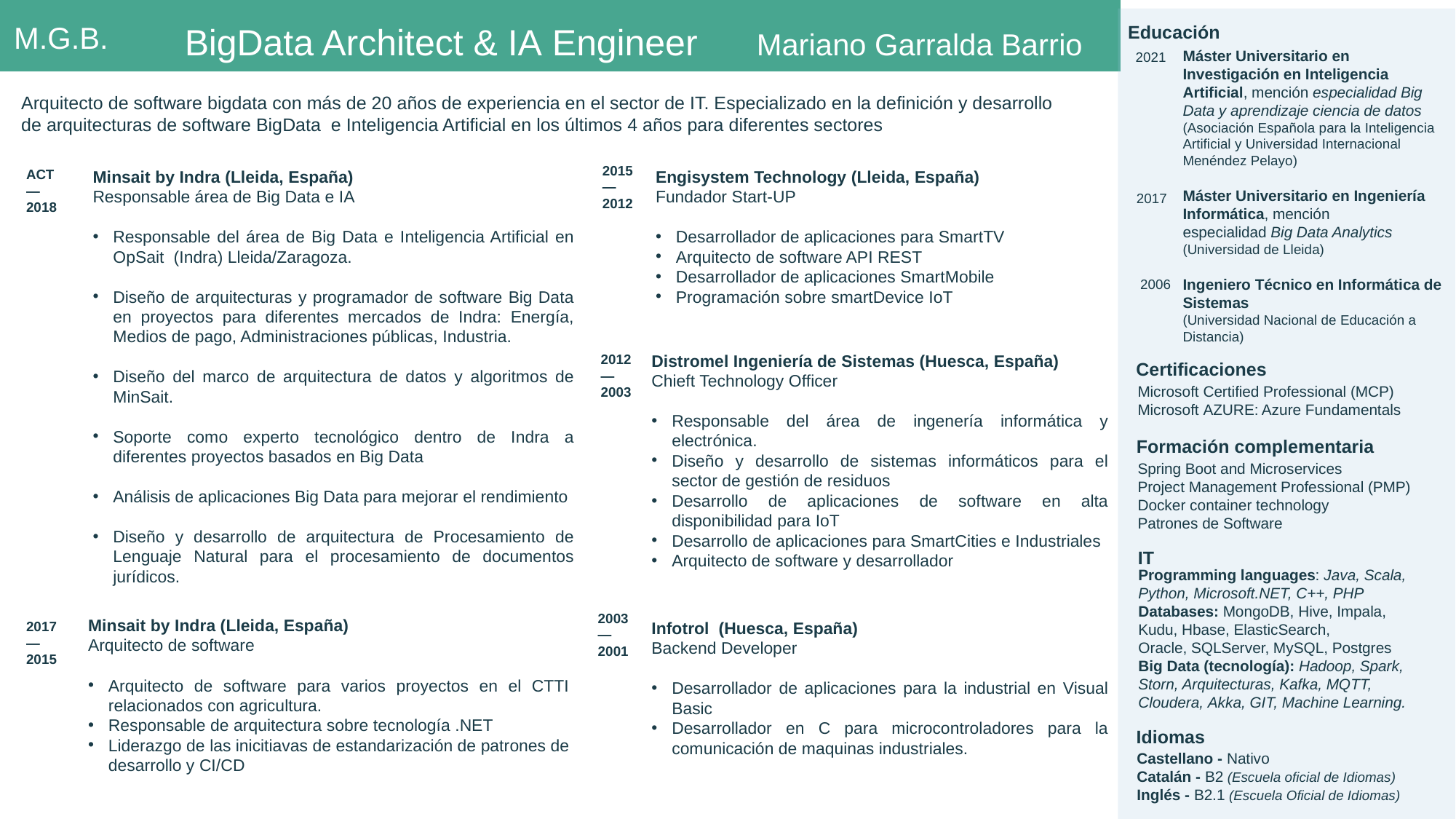

M.G.B.
BigData Architect & IA Engineer
Educación
Mariano Garralda Barrio
Máster Universitario en Investigación en Inteligencia Artificial, mención especialidad Big Data y aprendizaje ciencia de datos
(Asociación Española para la Inteligencia Artificial y Universidad Internacional Menéndez Pelayo)

Máster Universitario en Ingeniería Informática, mención especialidad Big Data Analytics
(Universidad de Lleida)

Ingeniero Técnico en Informática de Sistemas
(Universidad Nacional de Educación a Distancia)
2021
Arquitecto de software bigdata con más de 20 años de experiencia en el sector de IT. Especializado en la definición y desarrollo de arquitecturas de software BigData  e Inteligencia Artificial en los últimos 4 años para diferentes sectores
2015
—
2012

ACT
—
2018

Minsait by Indra (Lleida, España)
Responsable área de Big Data e IA

Responsable del área de Big Data e Inteligencia Artificial en OpSait  (Indra) Lleida/Zaragoza.

Diseño de arquitecturas y programador de software Big Data en proyectos para diferentes mercados de Indra: Energía, Medios de pago, Administraciones públicas, Industria.

Diseño del marco de arquitectura de datos y algoritmos de MinSait.

Soporte como experto tecnológico dentro de Indra a diferentes proyectos basados en Big Data

Análisis de aplicaciones Big Data para mejorar el rendimiento

Diseño y desarrollo de arquitectura de Procesamiento de Lenguaje Natural para el procesamiento de documentos jurídicos.

Engisystem Technology (Lleida, España)
Fundador Start-UP

Desarrollador de aplicaciones para SmartTV
Arquitecto de software API REST
Desarrollador de aplicaciones SmartMobile
Programación sobre smartDevice IoT
2017
2006
Distromel Ingeniería de Sistemas (Huesca, España)
Chieft Technology Officer

Responsable del área de ingenería informática y electrónica.
Diseño y desarrollo de sistemas informáticos para el sector de gestión de residuos
Desarrollo de aplicaciones de software en alta disponibilidad para IoT
Desarrollo de aplicaciones para SmartCities e Industriales
Arquitecto de software y desarrollador

2012
—
2003
Certificaciones
Microsoft Certified Professional (MCP)
Microsoft AZURE: Azure Fundamentals
Formación complementaria
Spring Boot and Microservices
Project Management Professional (PMP)
Docker container technology
Patrones de Software
IT
Programming languages: Java, Scala, Python, Microsoft.NET, C++, PHP
Databases: MongoDB, Hive, Impala, Kudu, Hbase, ElasticSearch, Oracle, SQLServer, MySQL, Postgres
Big Data (tecnología): Hadoop, Spark, Storn, Arquitecturas, Kafka, MQTT, Cloudera, Akka, GIT, Machine Learning.
2003
—
2001
Minsait by Indra (Lleida, España)
Arquitecto de software

Arquitecto de software para varios proyectos en el CTTI relacionados con agricultura.
Responsable de arquitectura sobre tecnología .NET
Liderazgo de las inicitiavas de estandarización de patrones de desarrollo y CI/CD
Infotrol  (Huesca, España)
Backend Developer

Desarrollador de aplicaciones para la industrial en Visual Basic
Desarrollador en C para microcontroladores para la comunicación de maquinas industriales.
2017
—
2015

Idiomas
Castellano - Nativo
Catalán - B2 (Escuela oficial de Idiomas)
Inglés - B2.1 (Escuela Oficial de Idiomas)